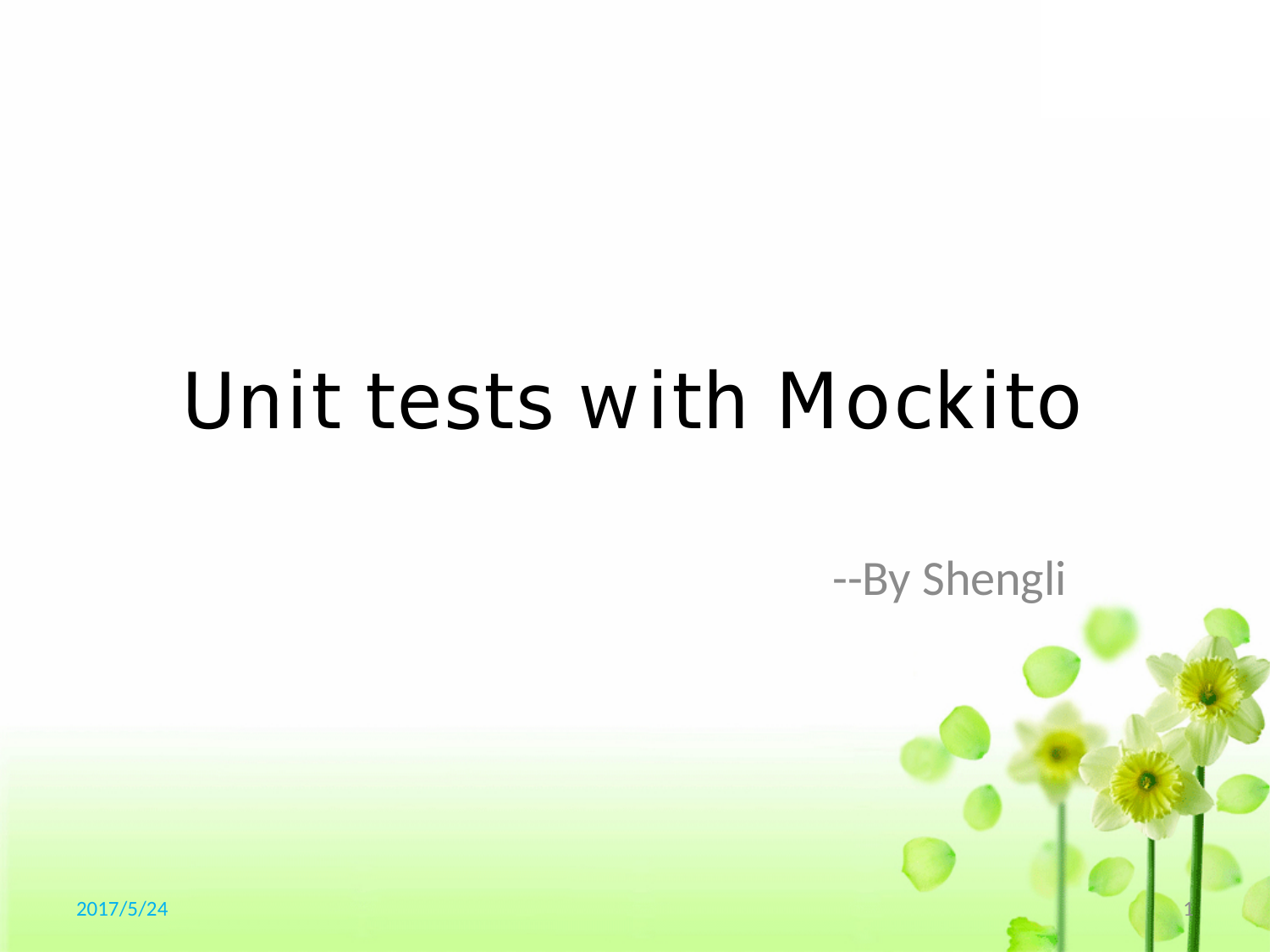

# Unit tests with Mockito
--By Shengli
2017/5/24
1